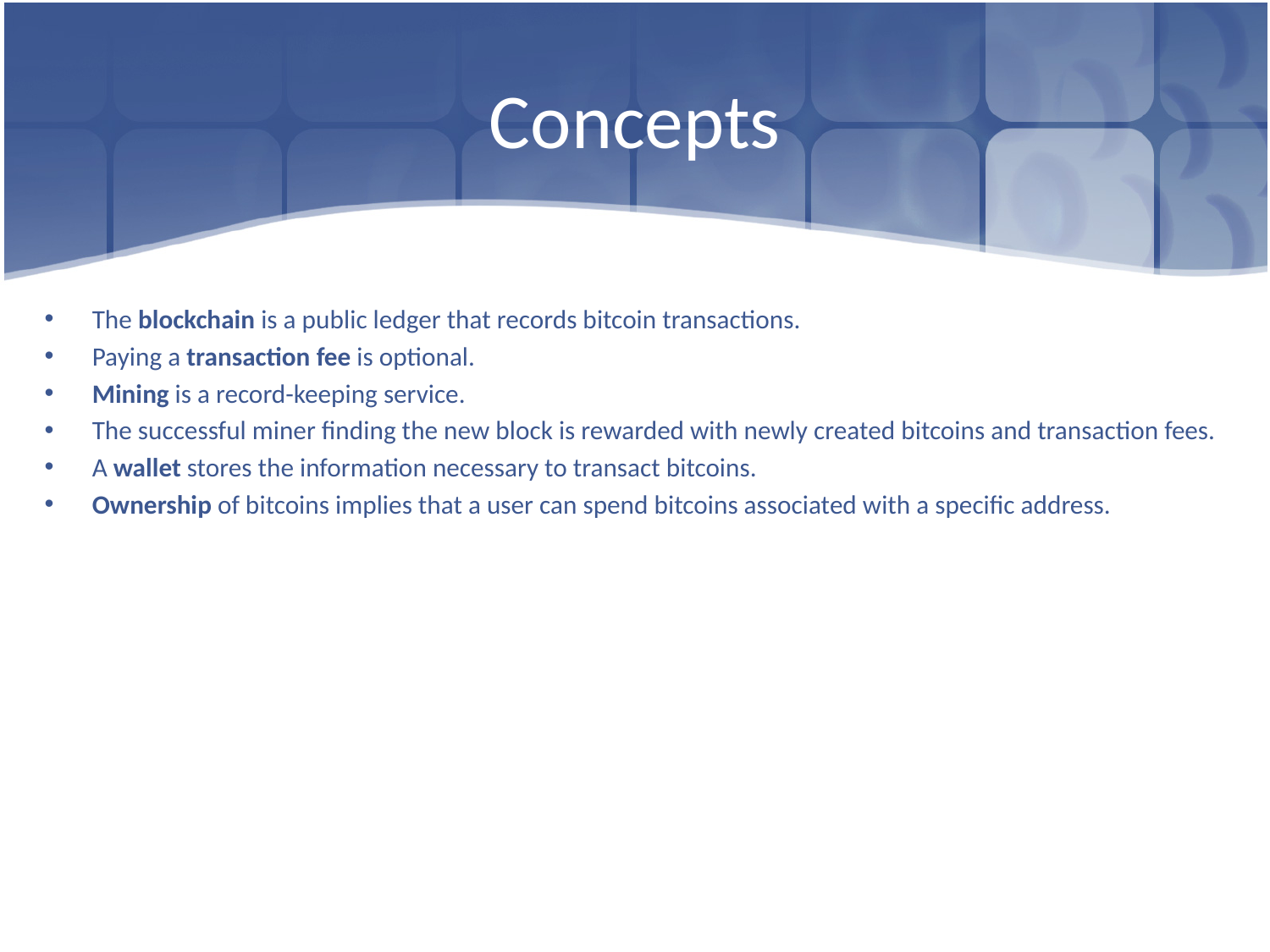

# Concepts
The blockchain is a public ledger that records bitcoin transactions.
Paying a transaction fee is optional.
Mining is a record-keeping service.
The successful miner finding the new block is rewarded with newly created bitcoins and transaction fees.
A wallet stores the information necessary to transact bitcoins.
Ownership of bitcoins implies that a user can spend bitcoins associated with a specific address.